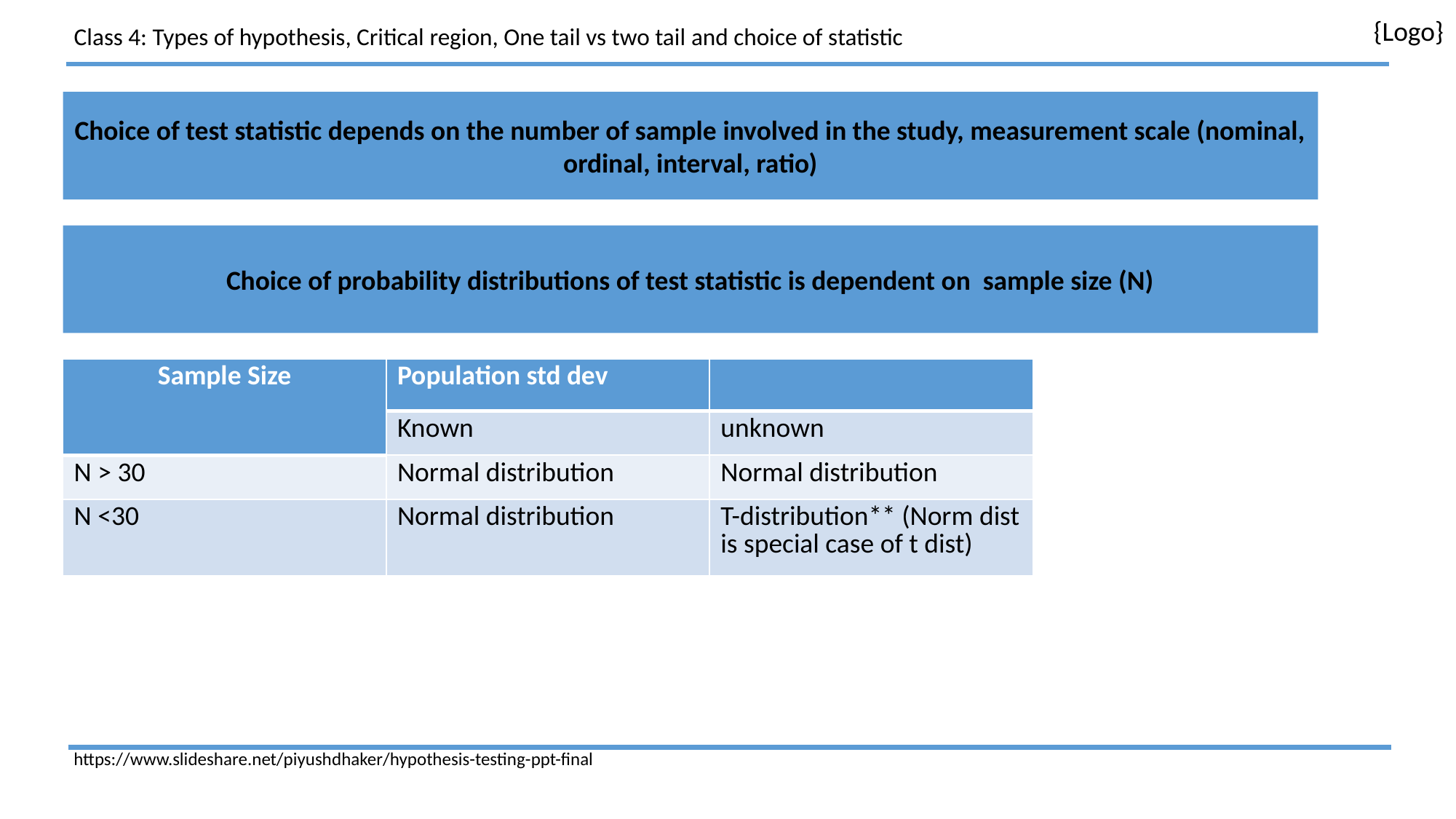

# Class 4: Types of hypothesis, Critical region, One tail vs two tail and choice of statistic
Choice of test statistic depends on the number of sample involved in the study, measurement scale (nominal, ordinal, interval, ratio)
Choice of probability distributions of test statistic is dependent on  sample size (N)
| Sample Size | Population std dev |  |
| --- | --- | --- |
|  | Known | unknown |
| N > 30 | Normal distribution | Normal distribution |
| N <30 | Normal distribution | T-distribution\*\* (Norm dist is special case of t dist) |
https://www.slideshare.net/piyushdhaker/hypothesis-testing-ppt-final